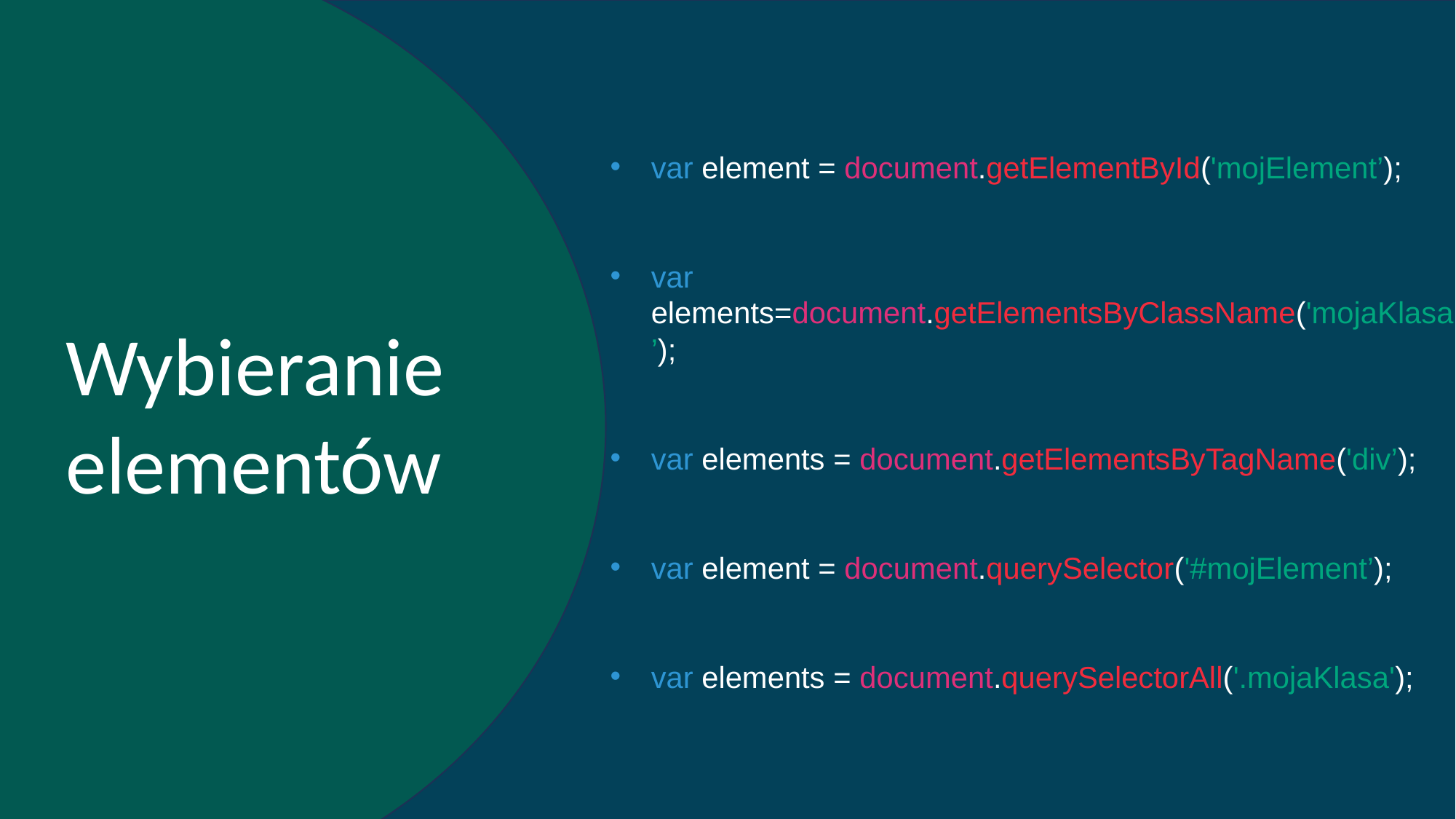

var element = document.getElementById('mojElement’);

var elements=document.getElementsByClassName('mojaKlasa’);

var elements = document.getElementsByTagName('div’);

var element = document.querySelector('#mojElement’);

var elements = document.querySelectorAll('.mojaKlasa');
Wybieranie elementów